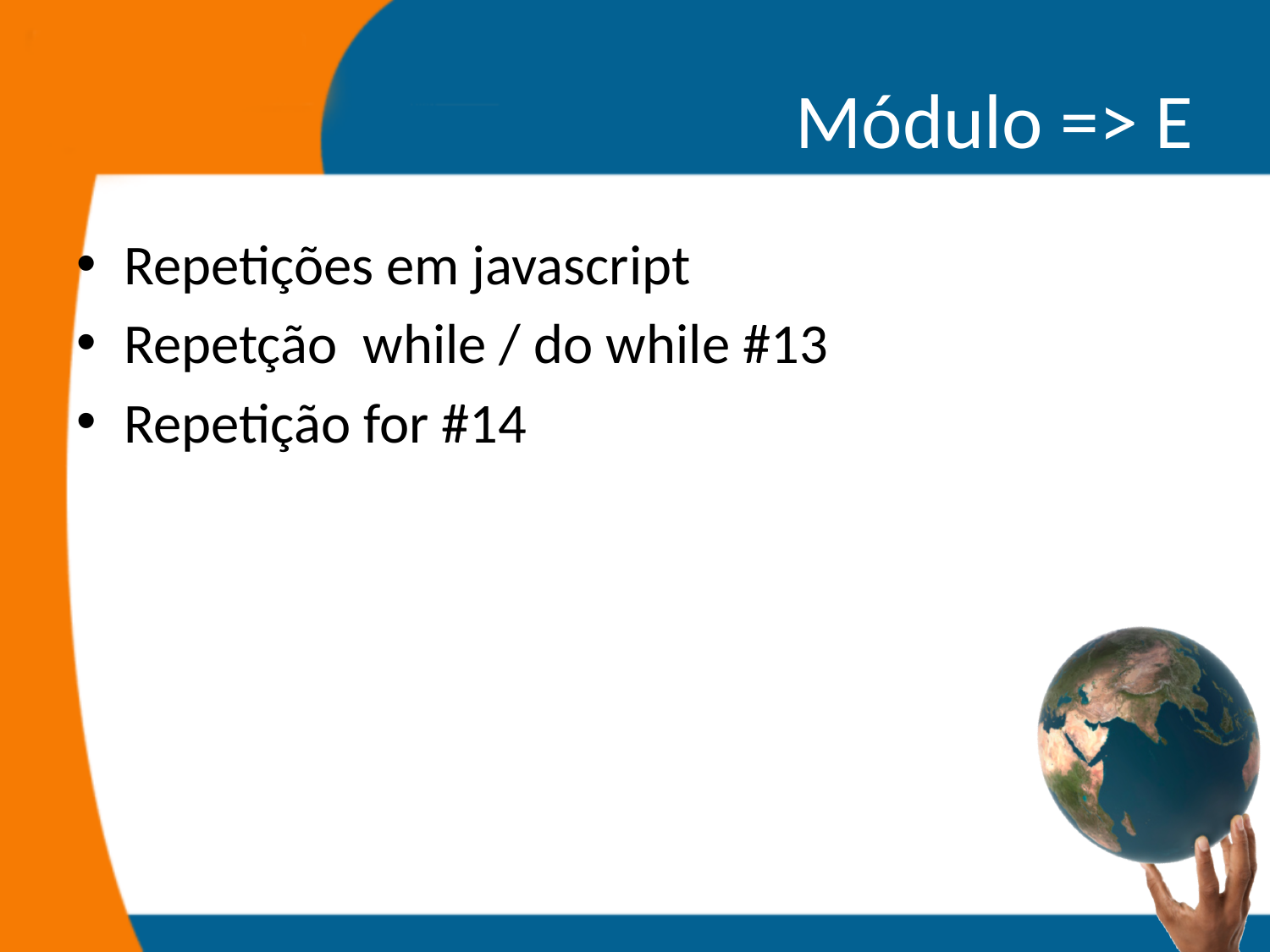

# Módulo => E
Repetições em javascript
Repetção  while / do while #13
Repetição for #14